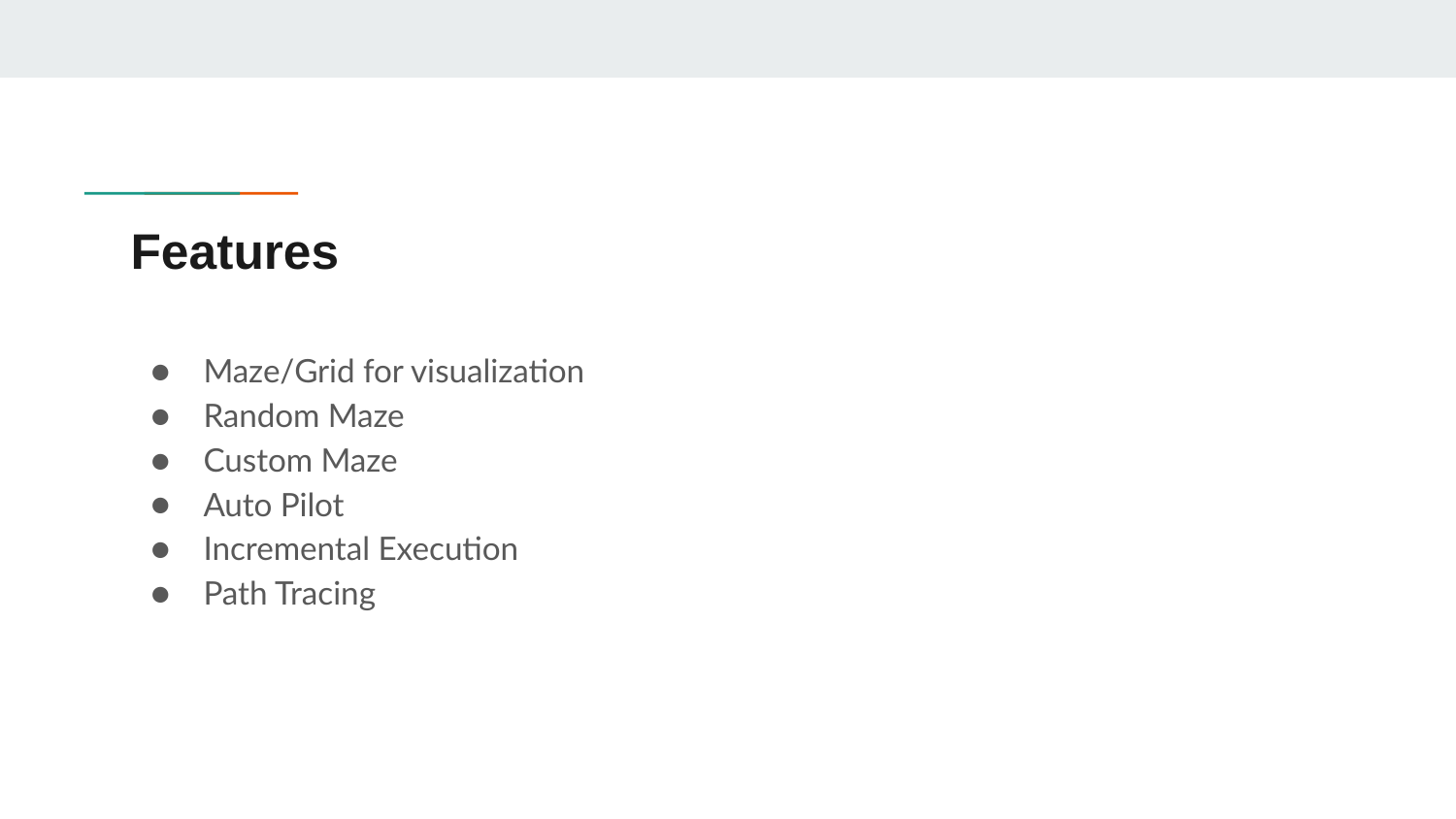

# Features
Maze/Grid for visualization
Random Maze
Custom Maze
Auto Pilot
Incremental Execution
Path Tracing